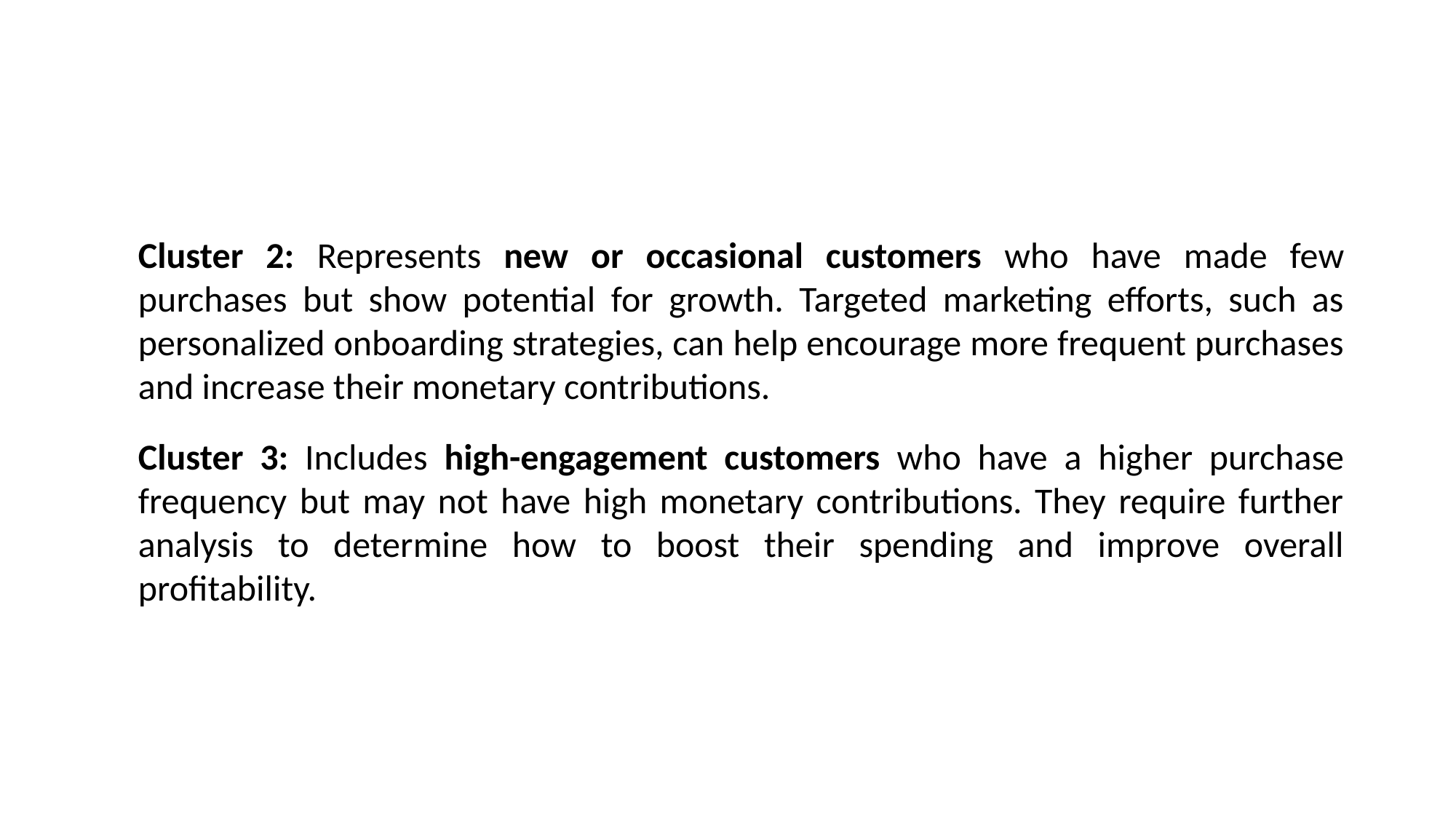

Cluster 2: Represents new or occasional customers who have made few purchases but show potential for growth. Targeted marketing efforts, such as personalized onboarding strategies, can help encourage more frequent purchases and increase their monetary contributions.
Cluster 3: Includes high-engagement customers who have a higher purchase frequency but may not have high monetary contributions. They require further analysis to determine how to boost their spending and improve overall profitability.